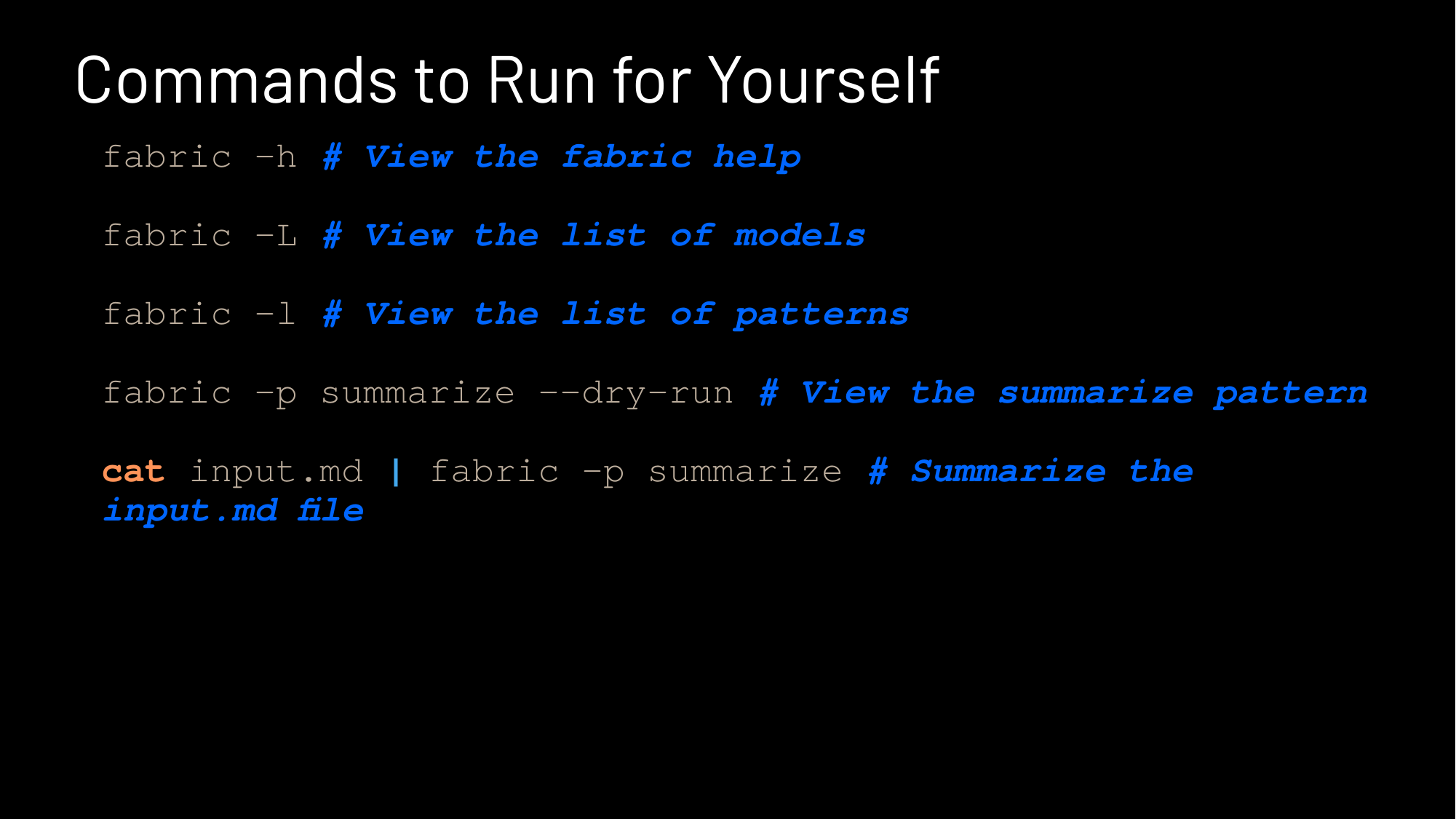

# Commands to Run for Yourself
fabric -h # View the fabric help
fabric -L # View the list of models
fabric -l # View the list of patterns
fabric -p summarize --dry-run # View the summarize pattern
cat input.md | fabric -p summarize # Summarize the input.md file